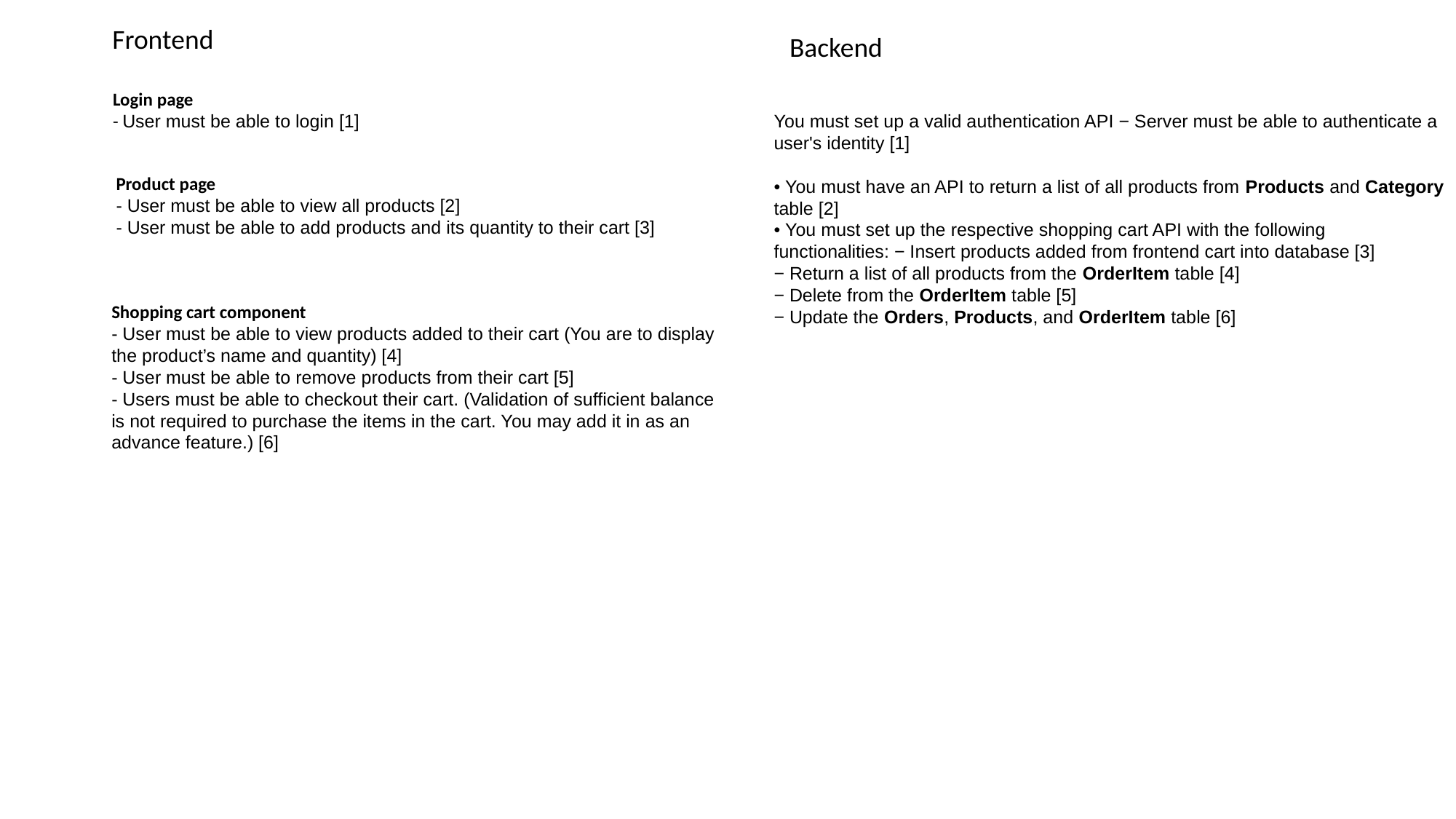

Frontend
Backend
Login page
- User must be able to login [1]

You must set up a valid authentication API − Server must be able to authenticate a user's identity [1]

• You must have an API to return a list of all products from Products and Category table [2]
• You must set up the respective shopping cart API with the following functionalities: − Insert products added from frontend cart into database [3]
− Return a list of all products from the OrderItem table [4]
− Delete from the OrderItem table [5]
− Update the Orders, Products, and OrderItem table [6]

Product page
- User must be able to view all products [2]
- User must be able to add products and its quantity to their cart [3]

Shopping cart component
- User must be able to view products added to their cart (You are to display the product’s name and quantity) [4]
- User must be able to remove products from their cart [5]
- Users must be able to checkout their cart. (Validation of sufficient balance is not required to purchase the items in the cart. You may add it in as an advance feature.) [6]